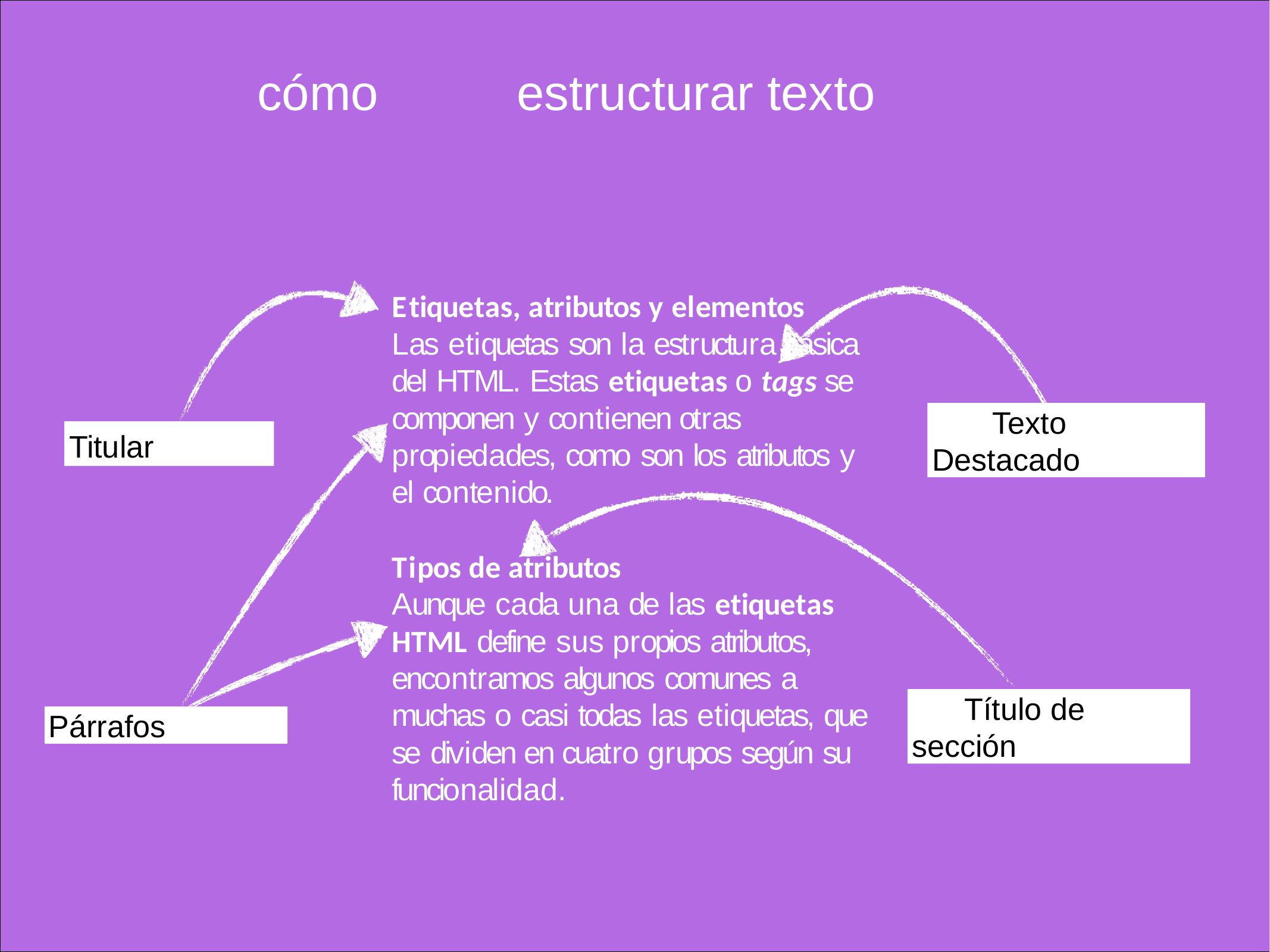

cómo	estructurar texto

Etiquetas, atributos y elementos
Las etiquetas son la estructura básica del HTML. Estas etiquetas o tags se componen y contienen otras propiedades, como son los atributos y el contenido.
Texto Destacado

Titular

Tipos de atributos
Aunque cada una de las etiquetas HTML define sus propios atributos, encontramos algunos comunes a muchas o casi todas las etiquetas, que se dividen en cuatro grupos según su funcionalidad.

Título de	sección
Párrafos